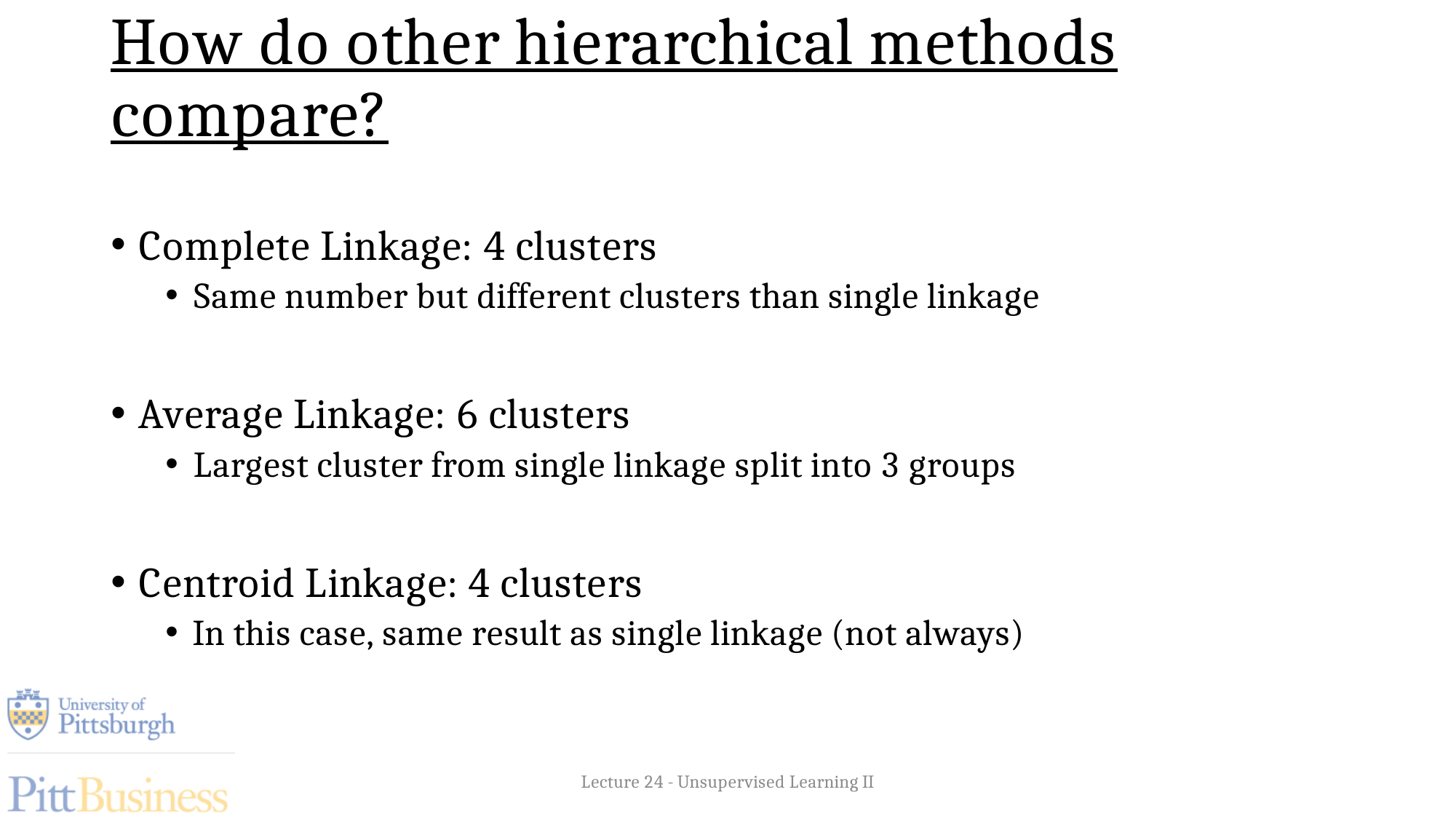

# How do other hierarchical methods compare?
Complete Linkage: 4 clusters
Same number but different clusters than single linkage

Average Linkage: 6 clusters
Largest cluster from single linkage split into 3 groups

Centroid Linkage: 4 clusters
In this case, same result as single linkage (not always)
Lecture 24 - Unsupervised Learning II